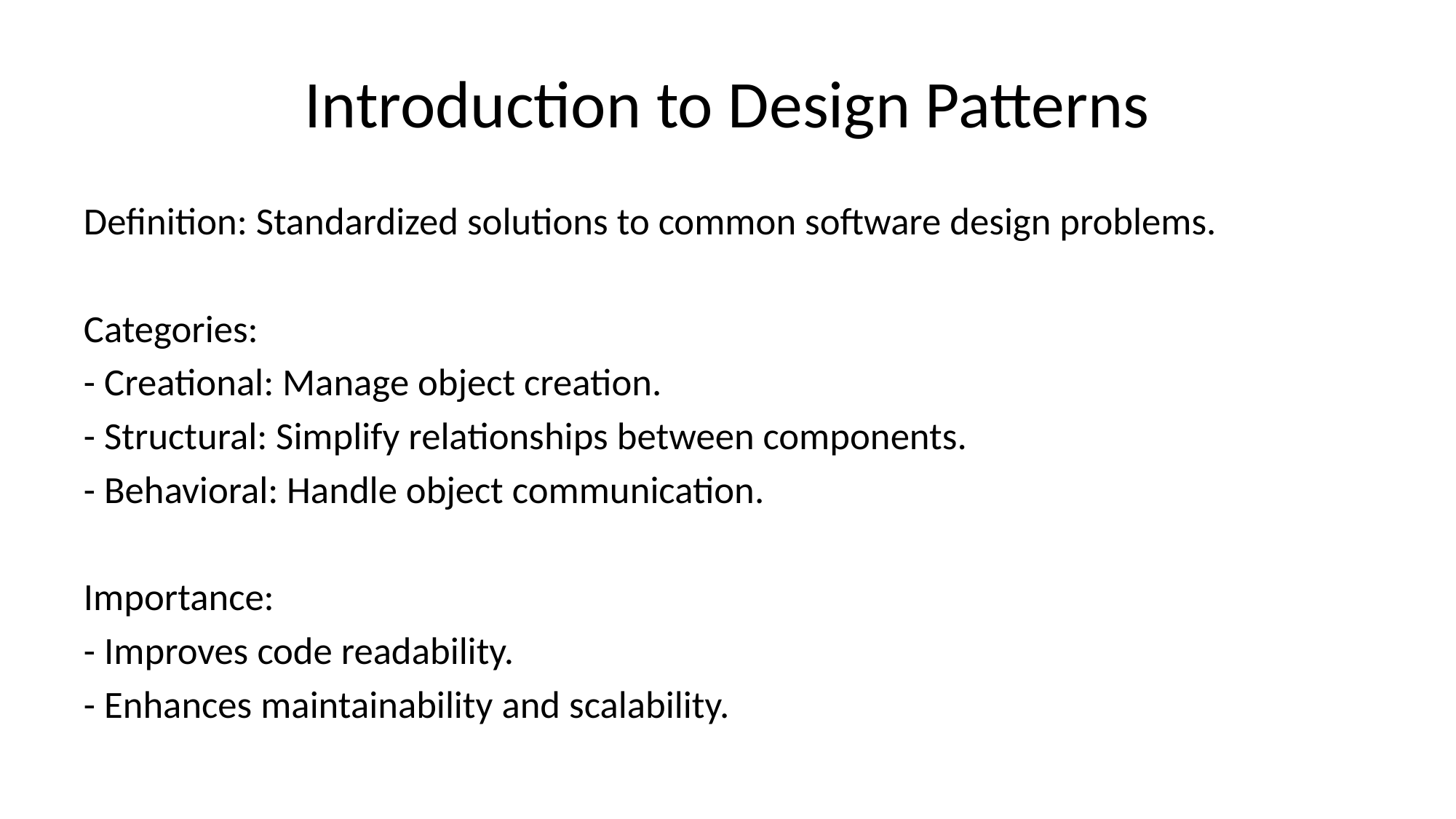

# Introduction to Design Patterns
Definition: Standardized solutions to common software design problems.

Categories:
- Creational: Manage object creation.
- Structural: Simplify relationships between components.
- Behavioral: Handle object communication.

Importance:
- Improves code readability.
- Enhances maintainability and scalability.